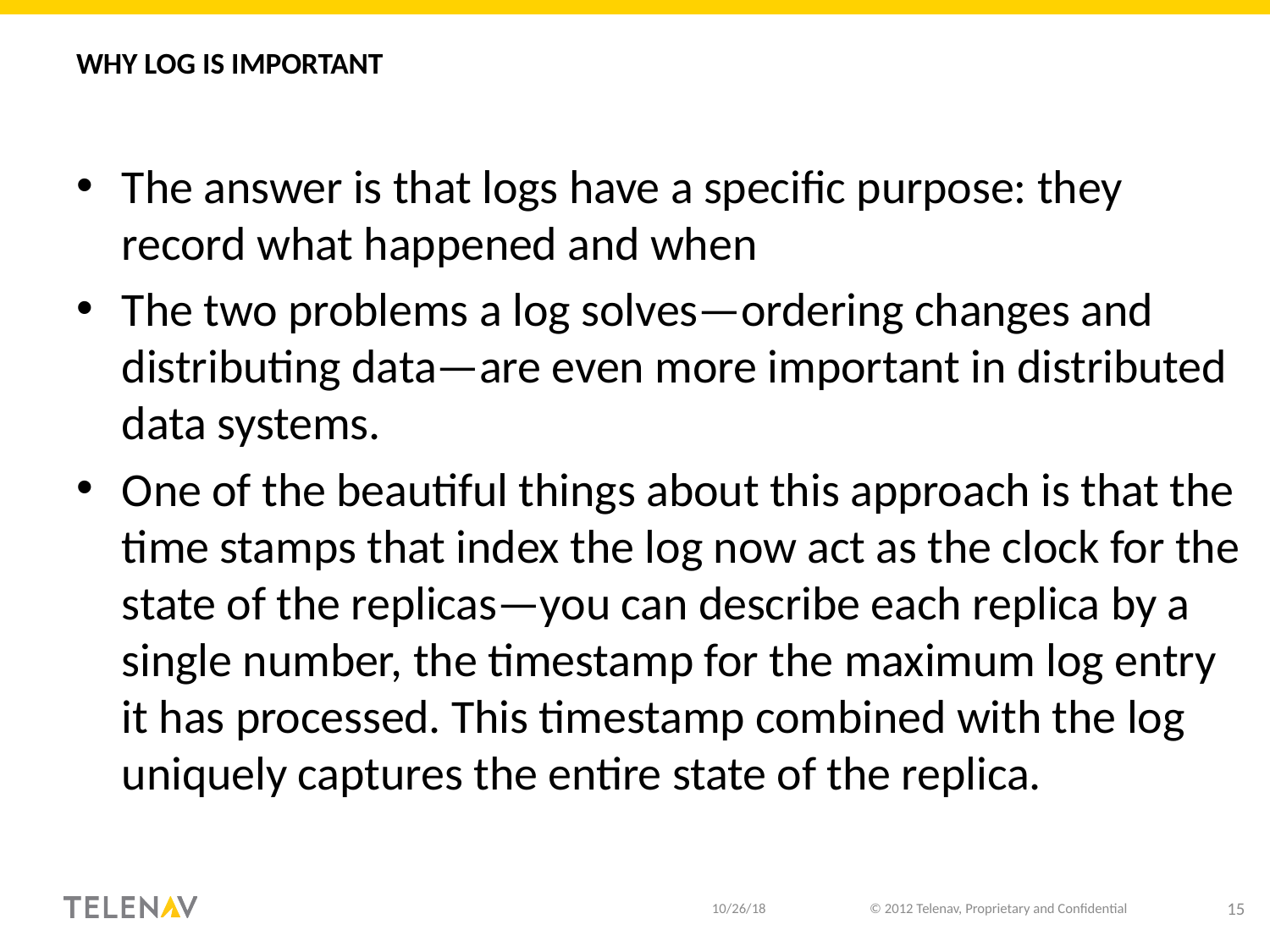

# why log is important
The answer is that logs have a specific purpose: they record what happened and when
The two problems a log solves—ordering changes and distributing data—are even more important in distributed data systems.
One of the beautiful things about this approach is that the time stamps that index the log now act as the clock for the state of the replicas—you can describe each replica by a single number, the timestamp for the maximum log entry it has processed. This timestamp combined with the log uniquely captures the entire state of the replica.

10/26/18
© 2012 Telenav, Proprietary and Confidential
15